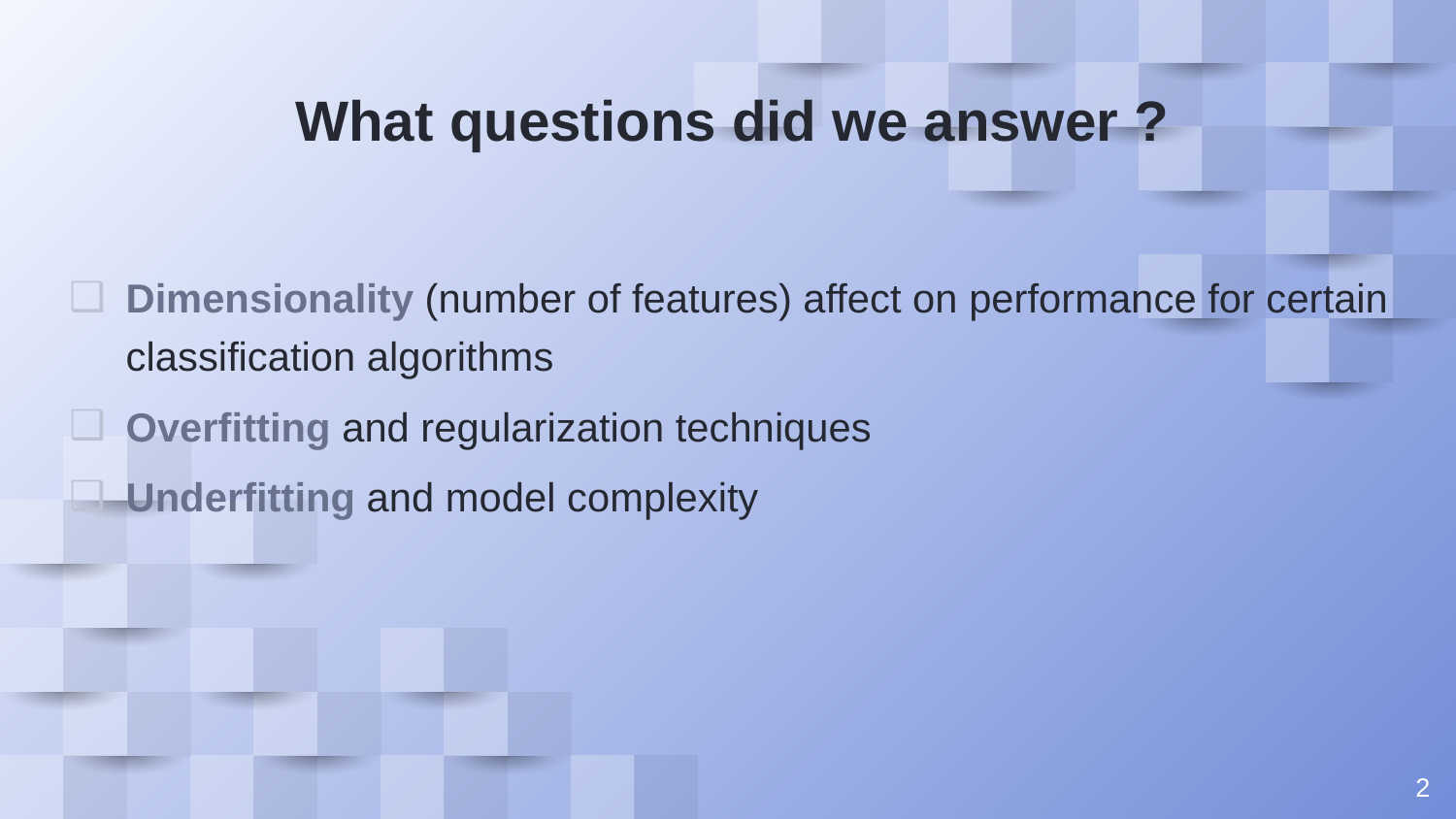

What questions did we answer ?
Dimensionality (number of features) affect on performance for certain classification algorithms
Overfitting and regularization techniques
Underfitting and model complexity
2